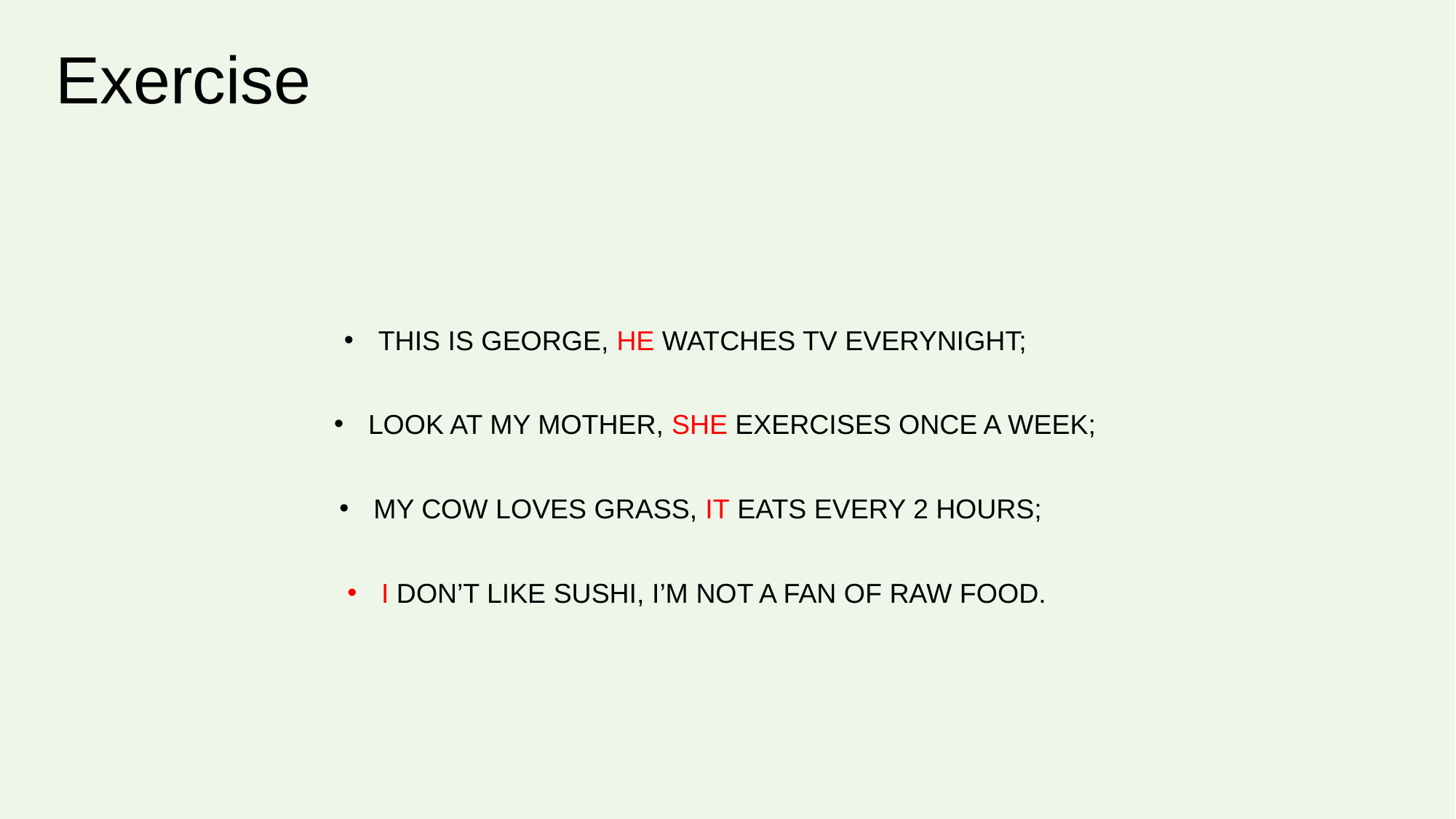

Exercise
THIS IS GEORGE, HE WATCHES TV EVERYNIGHT;
LOOK AT MY MOTHER, SHE EXERCISES ONCE A WEEK;
MY COW LOVES GRASS, IT EATS EVERY 2 HOURS;
I DON’T LIKE SUSHI, I’M NOT A FAN OF RAW FOOD.